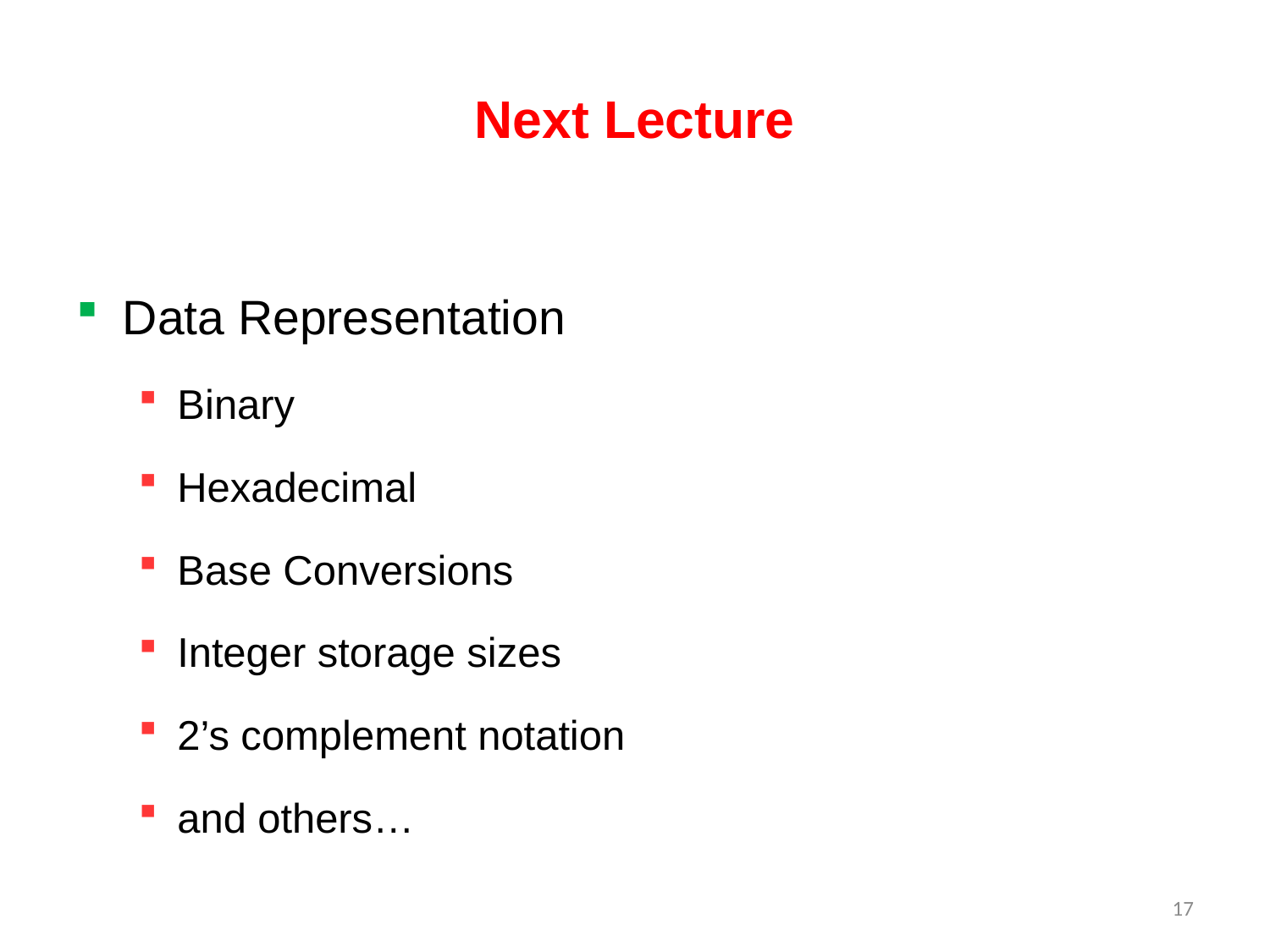

# Next Lecture
Data Representation
Binary
Hexadecimal
Base Conversions
Integer storage sizes
2’s complement notation
and others…
17